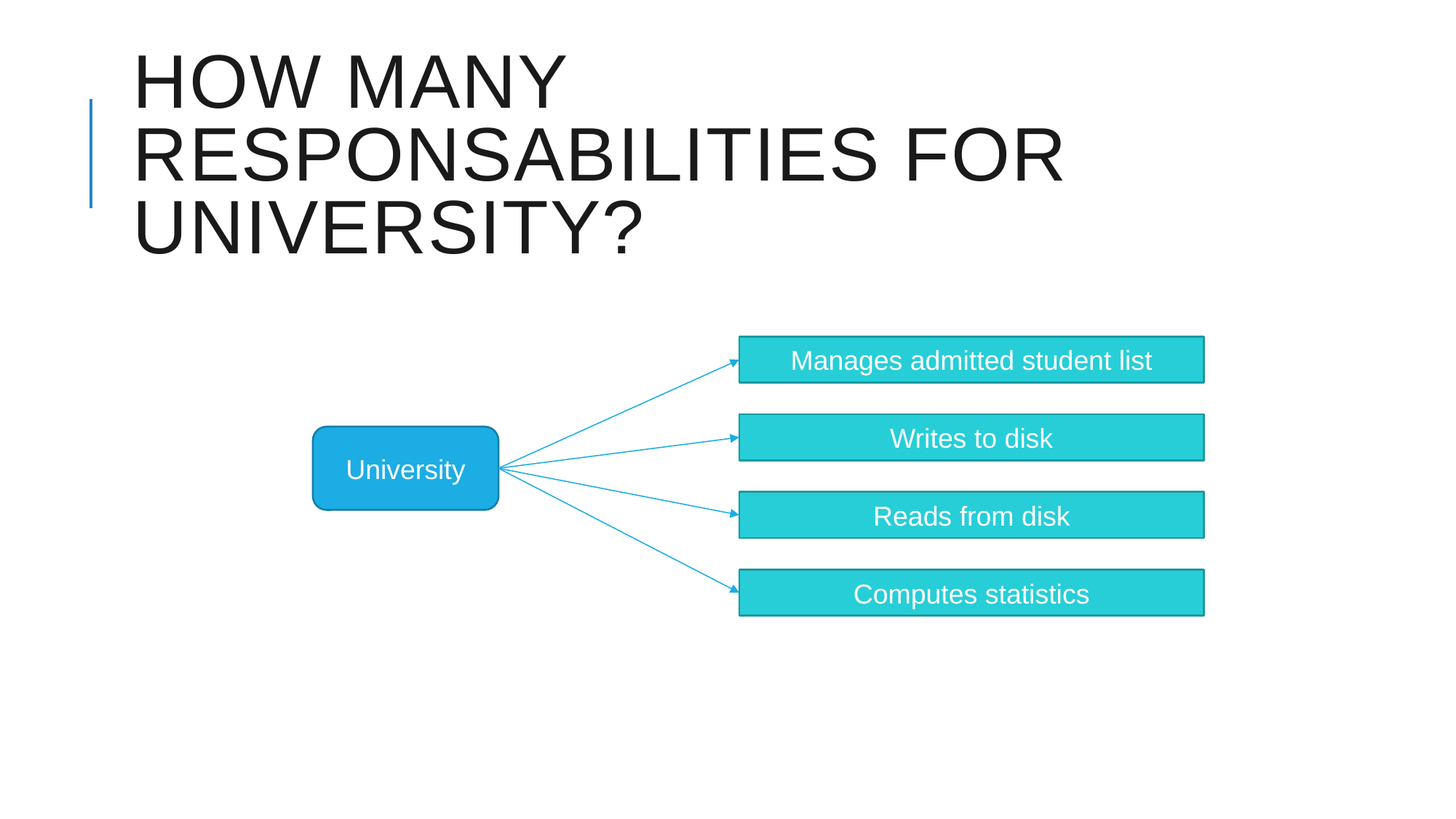

# How many Responsabilities for University?
Manages admitted student list
Writes to disk
University
Reads from disk
Computes statistics